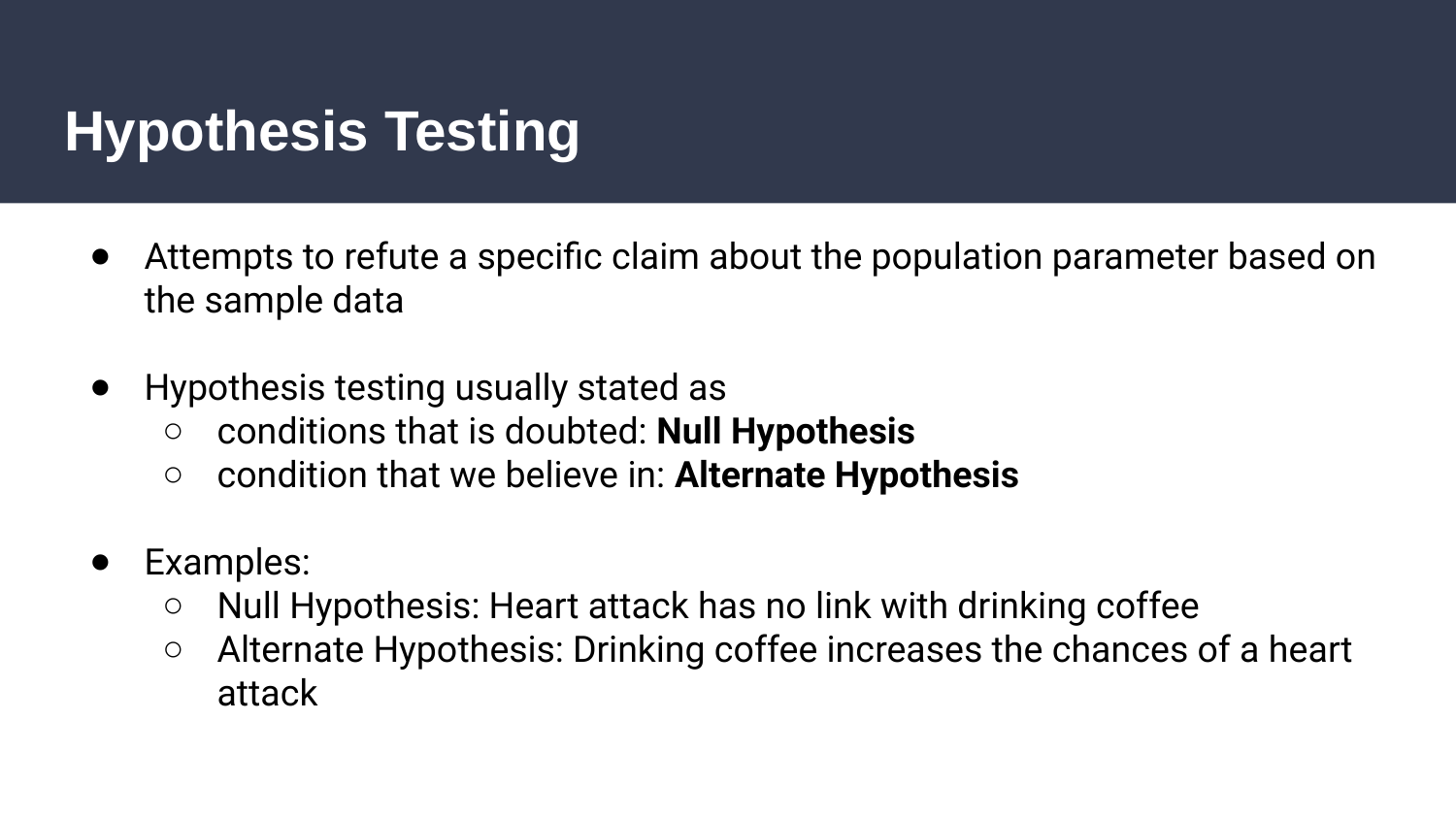

# Hypothesis Testing
Attempts to refute a specific claim about the population parameter based on the sample data

Hypothesis testing usually stated as
conditions that is doubted: Null Hypothesis
condition that we believe in: Alternate Hypothesis

Examples:
Null Hypothesis: Heart attack has no link with drinking coffee
Alternate Hypothesis: Drinking coffee increases the chances of a heart attack